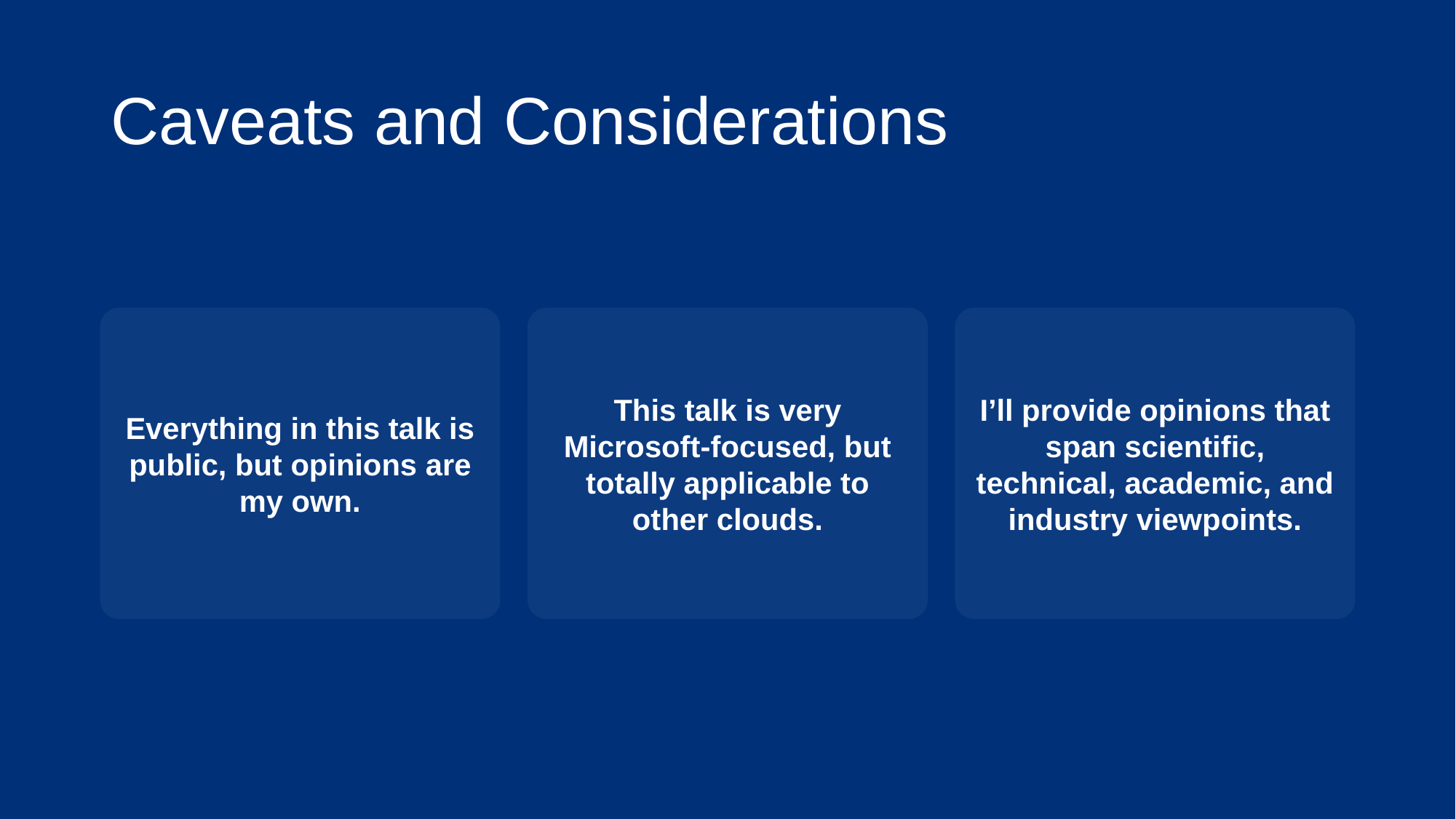

# Caveats and Considerations
Everything in this talk is public, but opinions are my own.
This talk is very Microsoft-focused, but totally applicable to other clouds.
I’ll provide opinions that span scientific, technical, academic, and industry viewpoints.